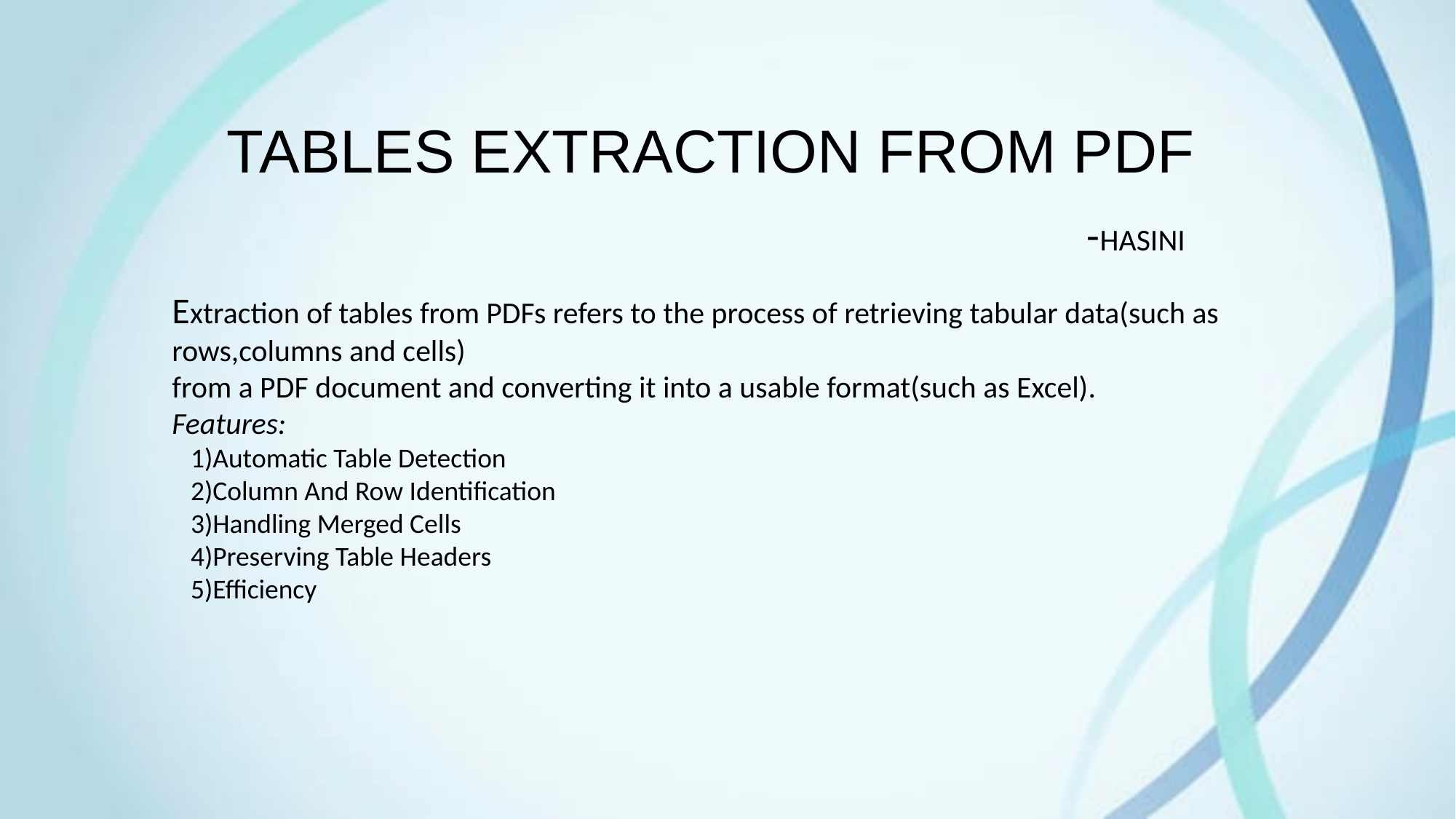

TABLES EXTRACTION FROM PDF
-HASINI
Extraction of tables from PDFs refers to the process of retrieving tabular data(such as rows,columns and cells)
from a PDF document and converting it into a usable format(such as Excel).
Features:
   1)Automatic Table Detection
   2)Column And Row Identification
   3)Handling Merged Cells
   4)Preserving Table Headers
   5)Efficiency